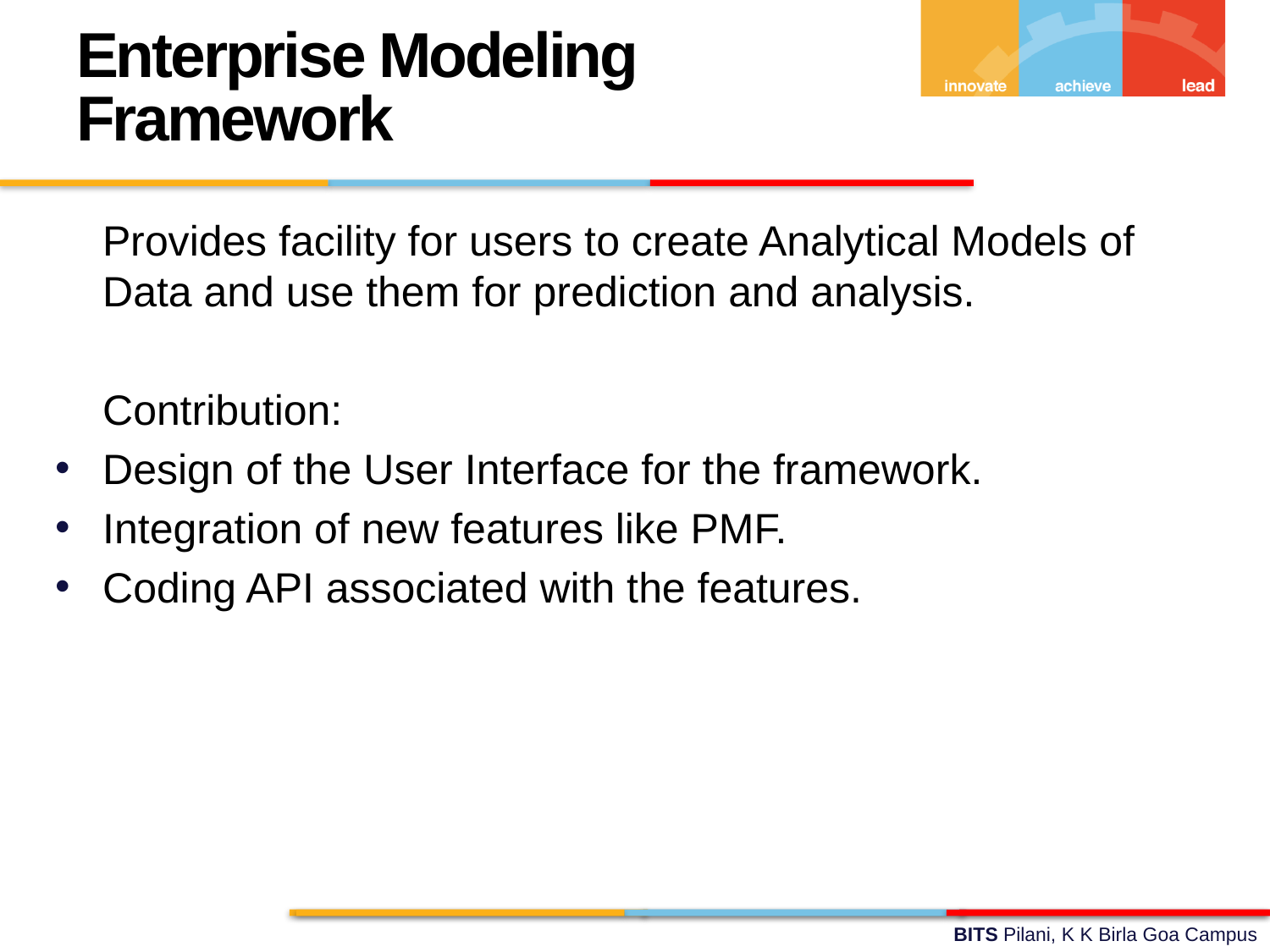

Enterprise Modeling Framework

    Provides facility for users to create Analytical Models of Data and use them for prediction and analysis.

	Contribution:
Design of the User Interface for the framework.
Integration of new features like PMF.
Coding API associated with the features.